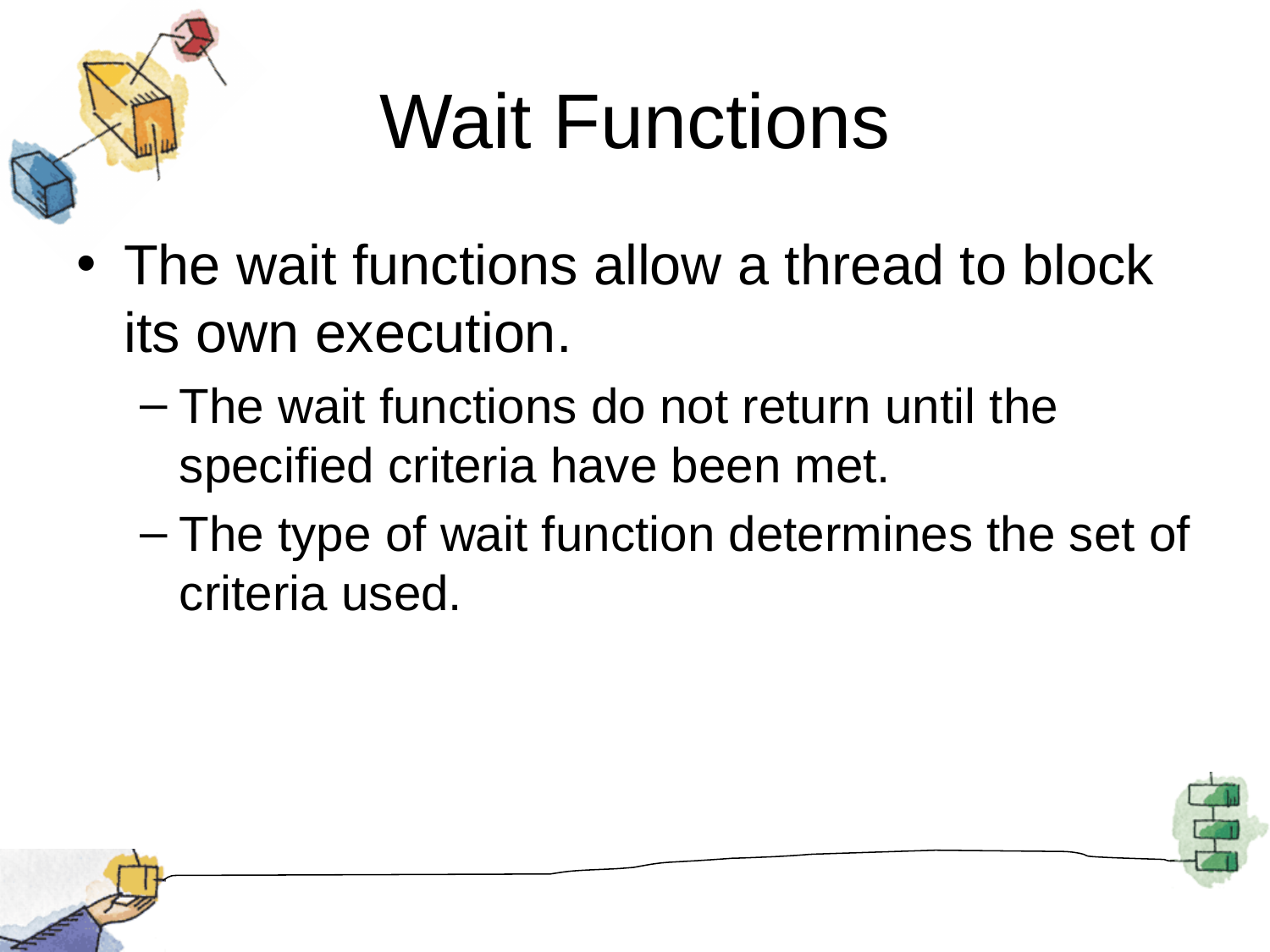

# Wait Functions
The wait functions allow a thread to block its own execution.
The wait functions do not return until the specified criteria have been met.
The type of wait function determines the set of criteria used.